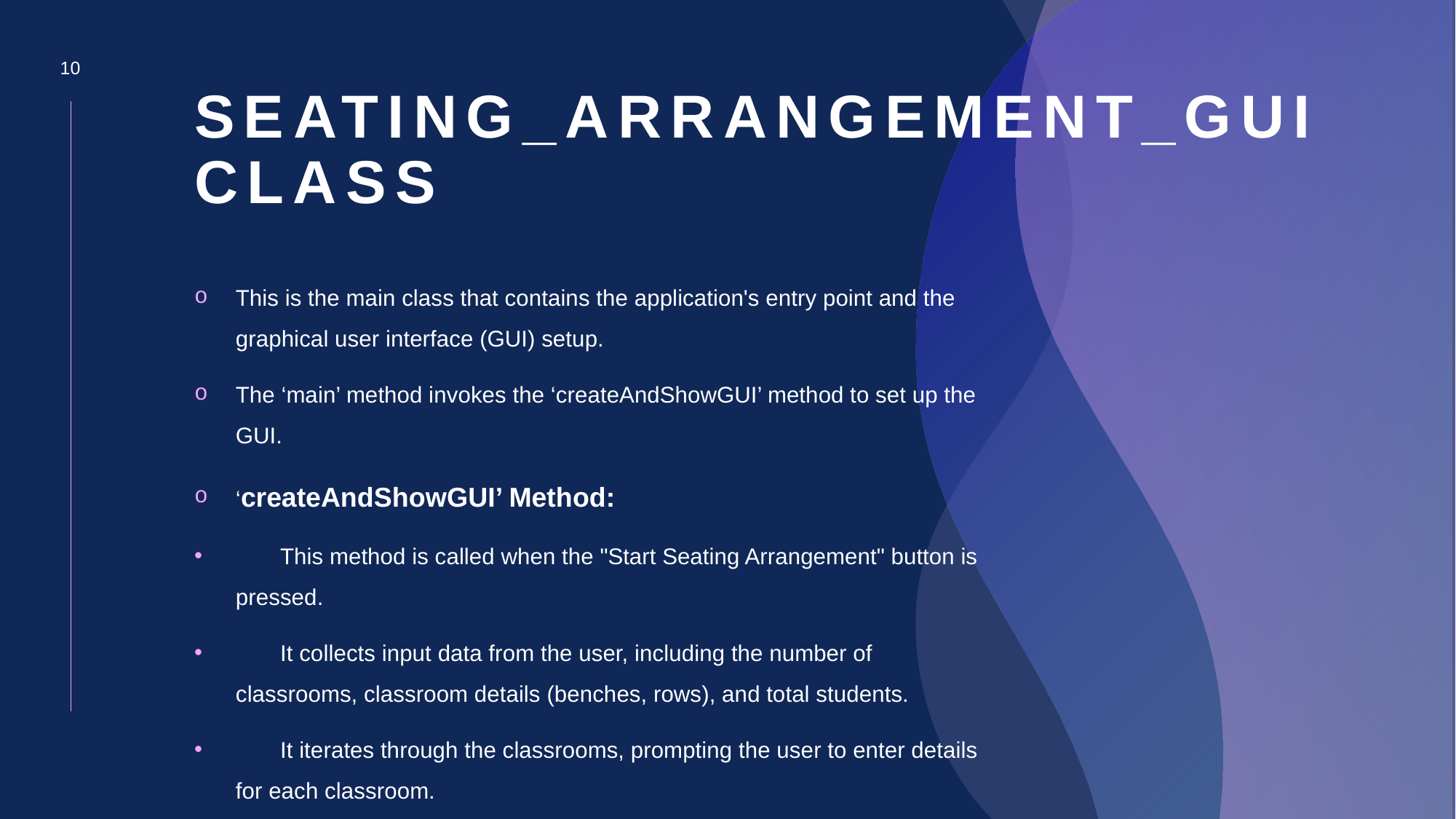

10
# Seating_arrangement_GUI Class
This is the main class that contains the application's entry point and the graphical user interface (GUI) setup.
The ‘main’ method invokes the ‘createAndShowGUI’ method to set up the GUI.
‘createAndShowGUI’ Method:
       This method is called when the "Start Seating Arrangement" button is pressed.
       It collects input data from the user, including the number of classrooms, classroom details (benches, rows), and total students.
       It iterates through the classrooms, prompting the user to enter details for each classroom.